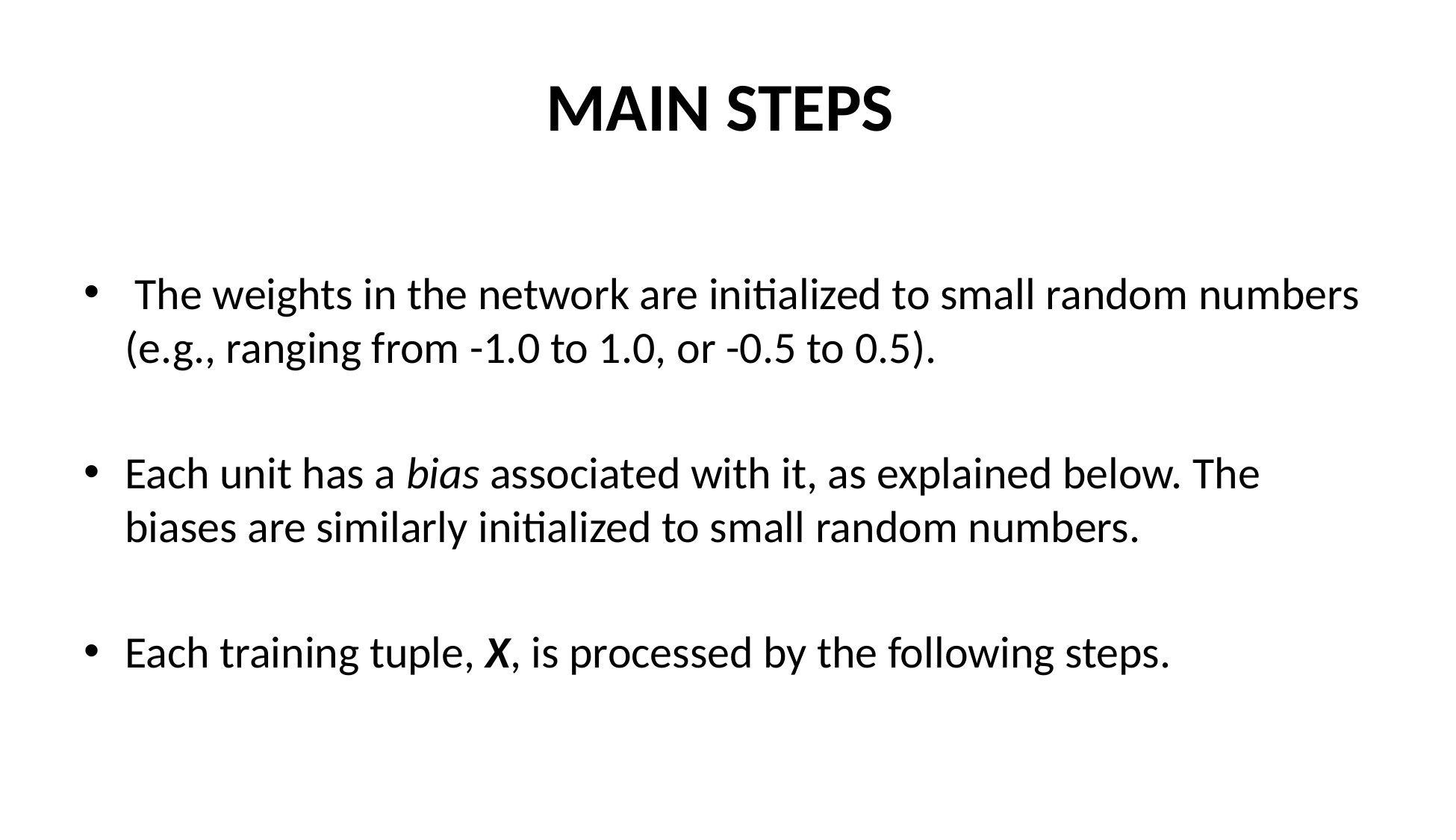

# MAIN STEPS

 The weights in the network are initialized to small random numbers (e.g., ranging from -1.0 to 1.0, or -0.5 to 0.5).

Each unit has a bias associated with it, as explained below. The biases are similarly initialized to small random numbers.

Each training tuple, X, is processed by the following steps.